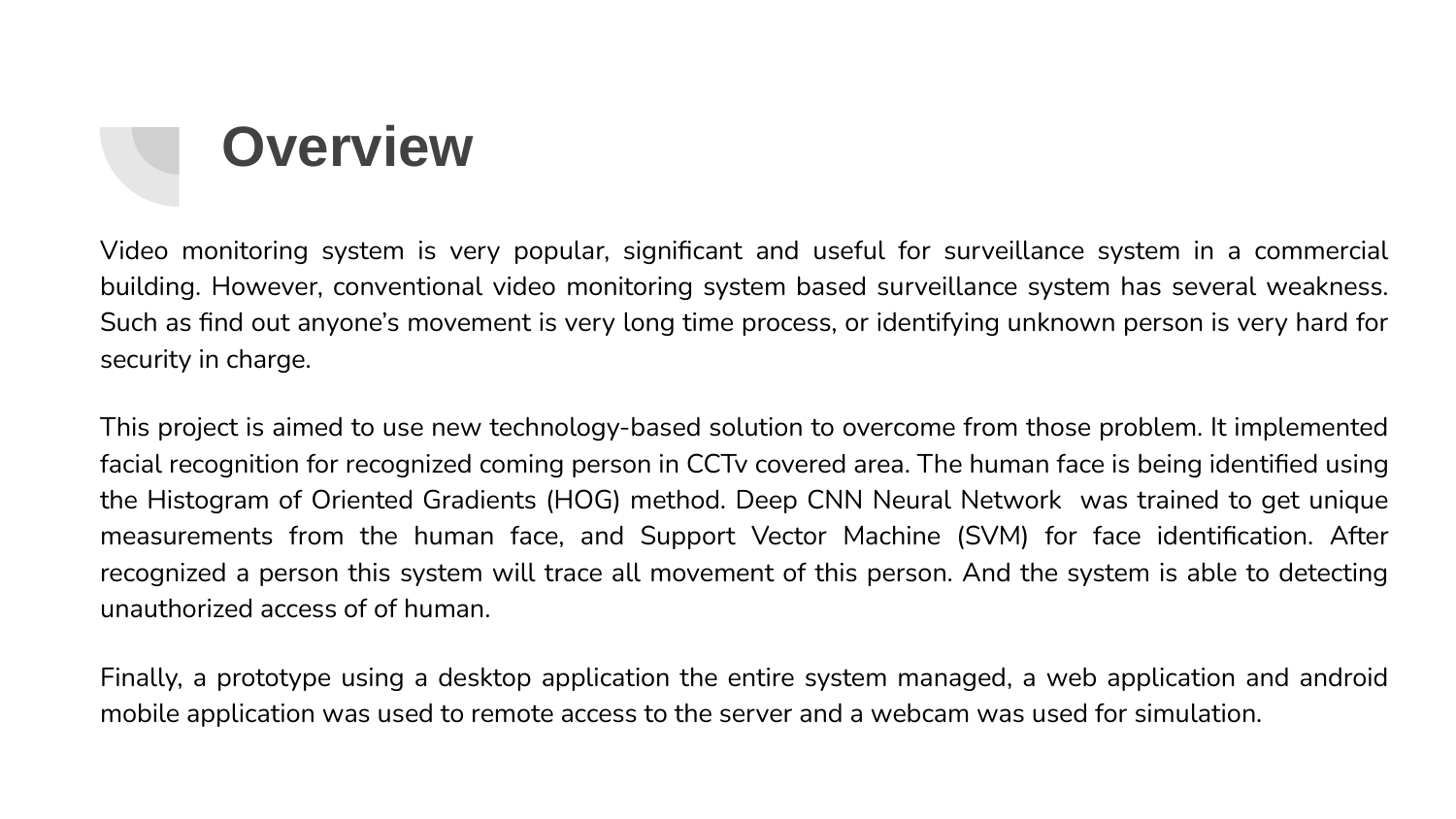

# Overview
Video monitoring system is very popular, significant and useful for surveillance system in a commercial building. However, conventional video monitoring system based surveillance system has several weakness. Such as find out anyone’s movement is very long time process, or identifying unknown person is very hard for security in charge.
This project is aimed to use new technology-based solution to overcome from those problem. It implemented facial recognition for recognized coming person in CCTv covered area. The human face is being identified using the Histogram of Oriented Gradients (HOG) method. Deep CNN Neural Network  was trained to get unique measurements from the human face, and Support Vector Machine (SVM) for face identification. After recognized a person this system will trace all movement of this person. And the system is able to detecting unauthorized access of of human.
Finally, a prototype using a desktop application the entire system managed, a web application and android mobile application was used to remote access to the server and a webcam was used for simulation.